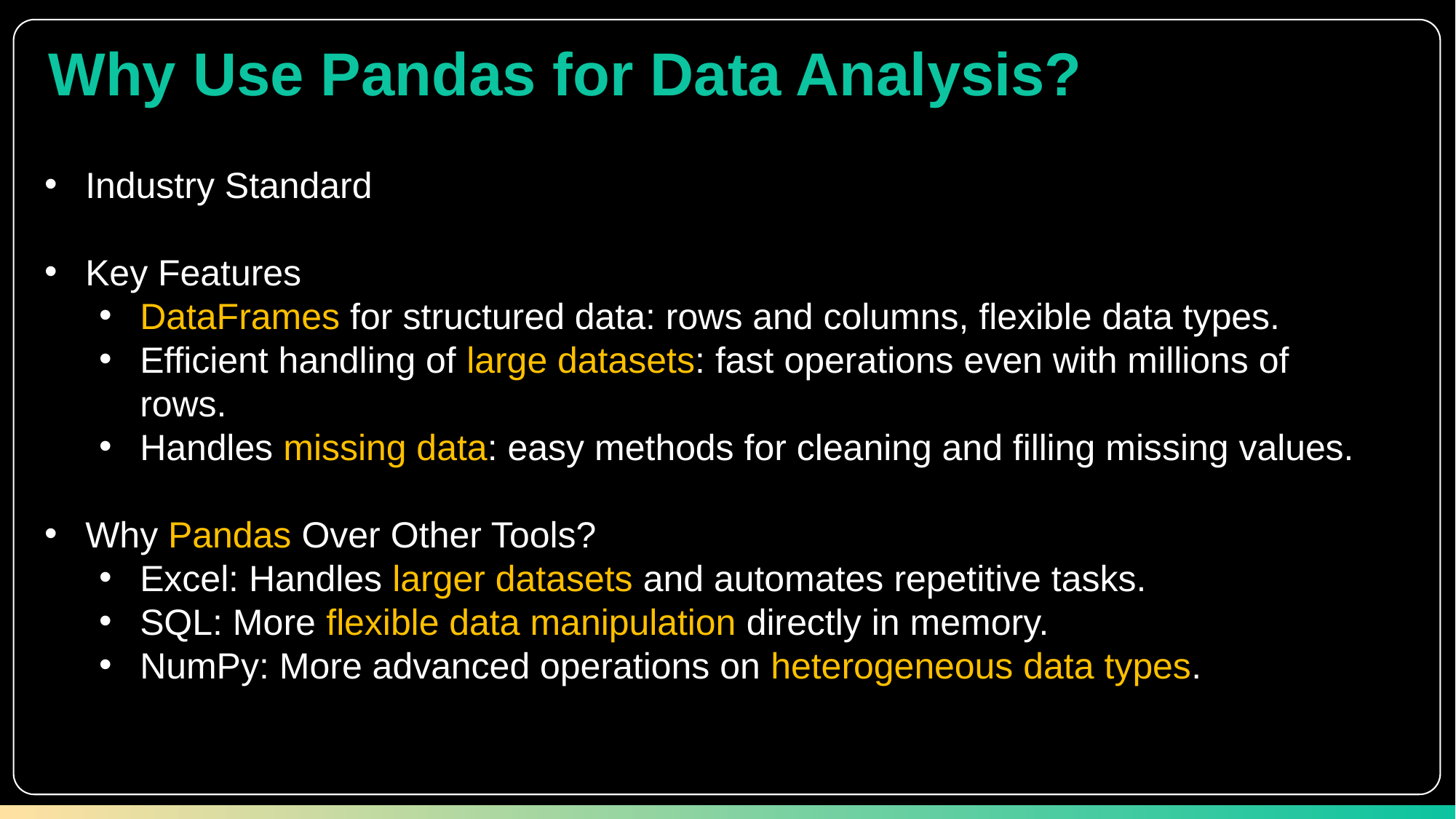

Why Use Pandas for Data Analysis?
Industry Standard

Key Features
DataFrames for structured data: rows and columns, flexible data types.
Efficient handling of large datasets: fast operations even with millions of rows.
Handles missing data: easy methods for cleaning and filling missing values.

Why Pandas Over Other Tools?
Excel: Handles larger datasets and automates repetitive tasks.
SQL: More flexible data manipulation directly in memory.
NumPy: More advanced operations on heterogeneous data types.